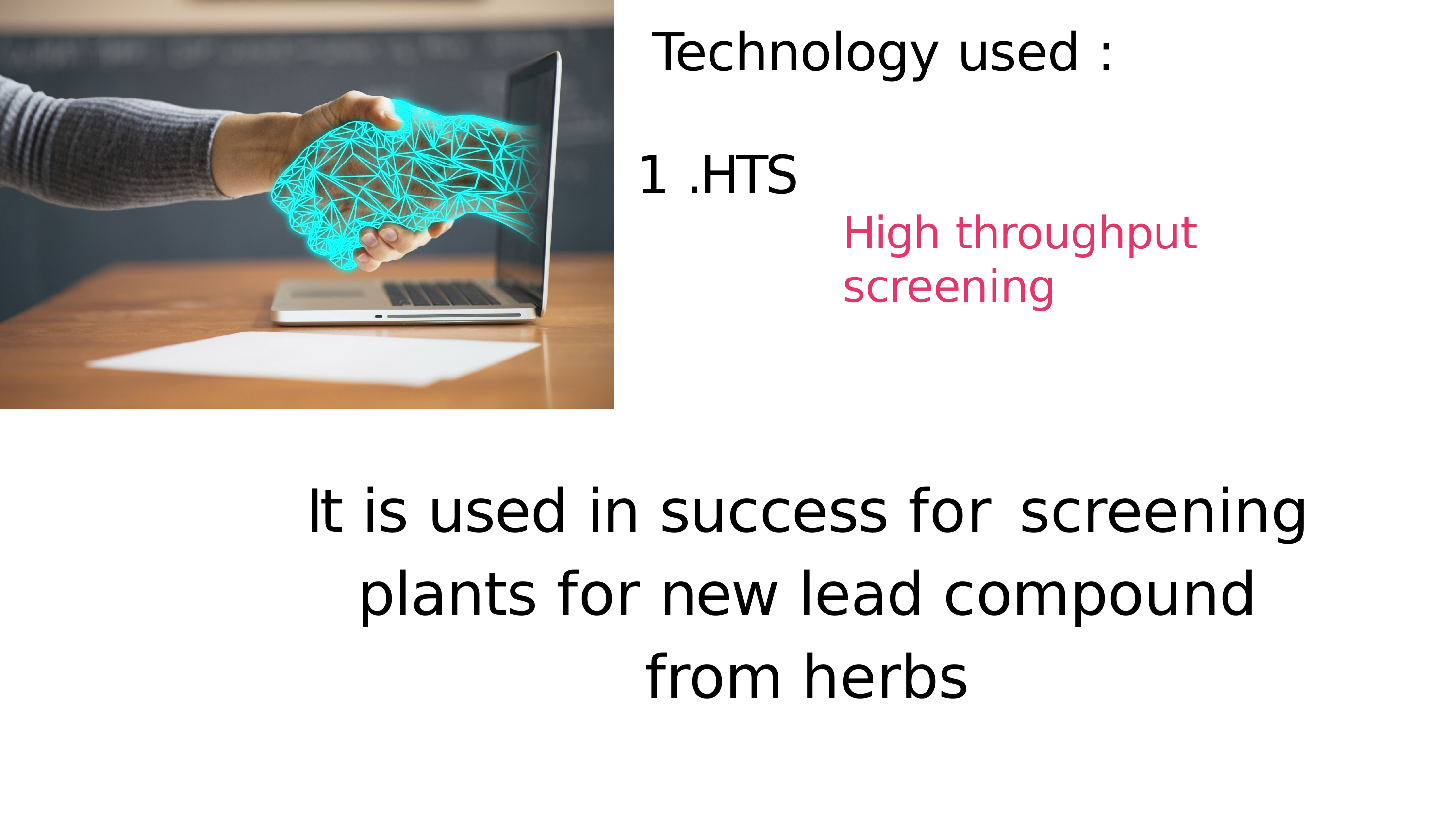

# Technology used :
1 .HTS
High throughput screening
It is used in success for screening plants for new lead compound from herbs